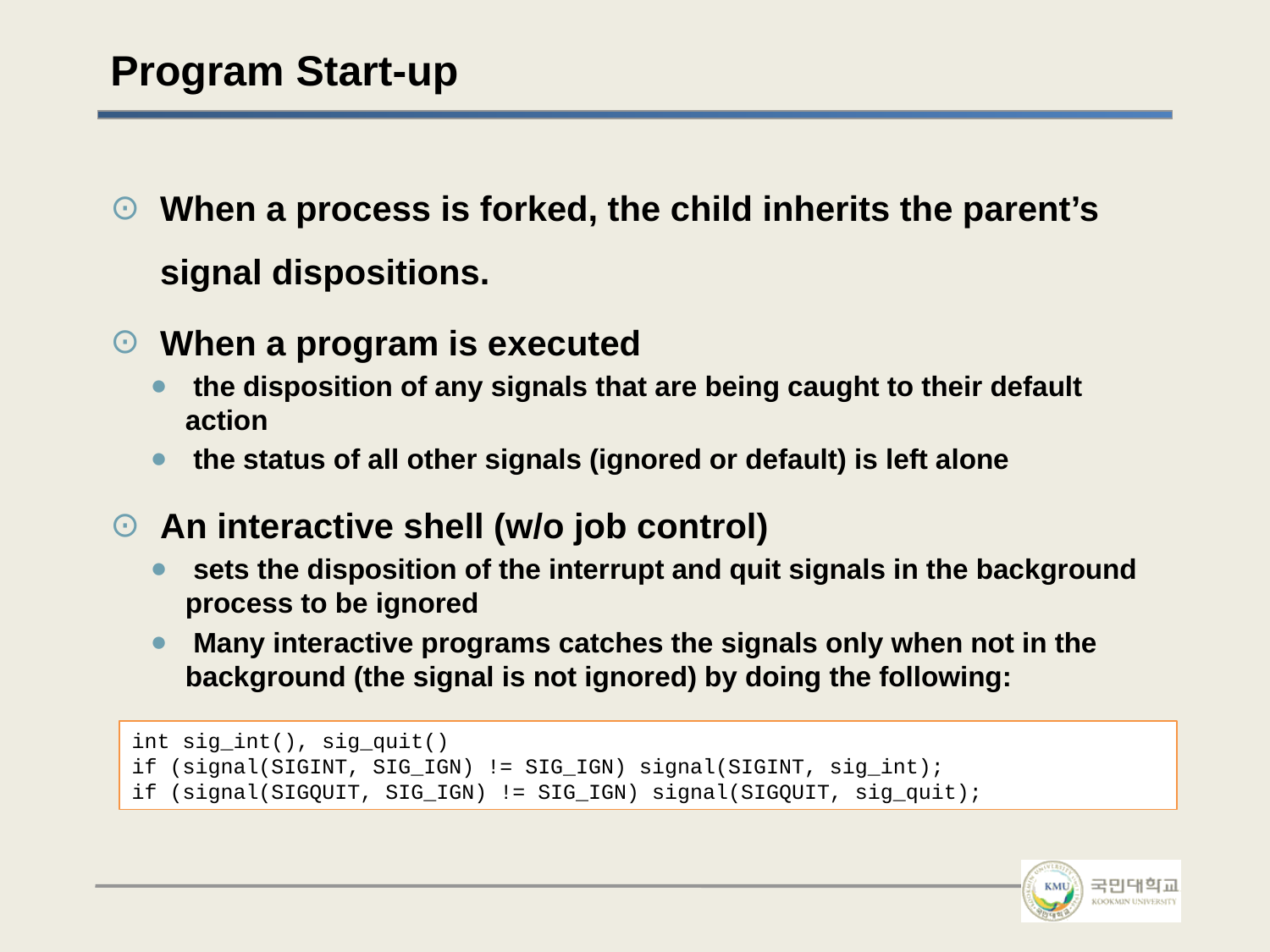

# Program Start-up
When a process is forked, the child inherits the parent’s signal dispositions.
When a program is executed
 the disposition of any signals that are being caught to their default action
 the status of all other signals (ignored or default) is left alone
An interactive shell (w/o job control)
 sets the disposition of the interrupt and quit signals in the background process to be ignored
 Many interactive programs catches the signals only when not in the background (the signal is not ignored) by doing the following:
int sig_int(), sig_quit()
if (signal(SIGINT, SIG_IGN) != SIG_IGN) signal(SIGINT, sig_int);
if (signal(SIGQUIT, SIG_IGN) != SIG_IGN) signal(SIGQUIT, sig_quit);